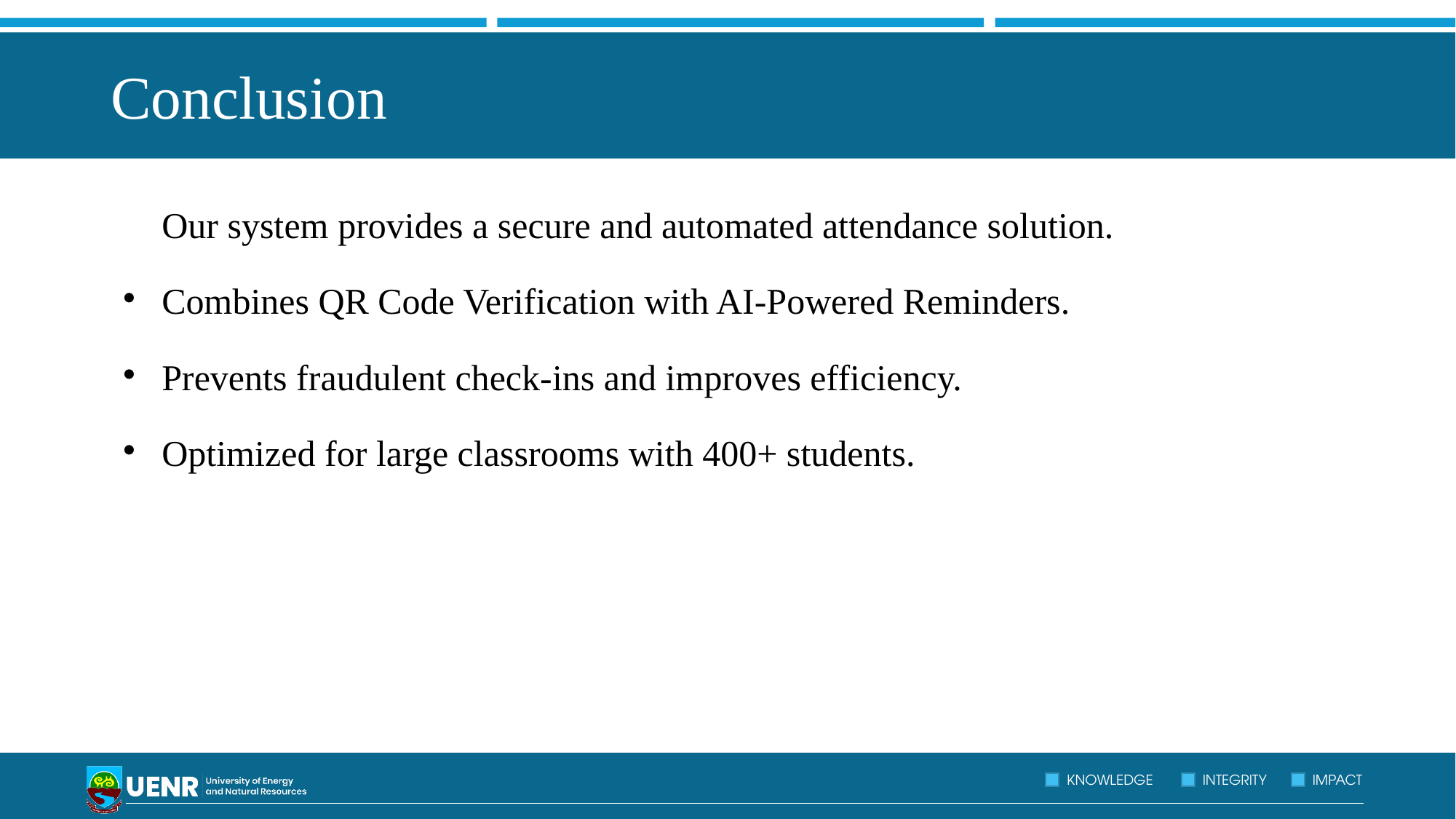

# Conclusion
Our system provides a secure and automated attendance solution.
Combines QR Code Verification with AI-Powered Reminders.
Prevents fraudulent check-ins and improves efficiency.
Optimized for large classrooms with 400+ students.